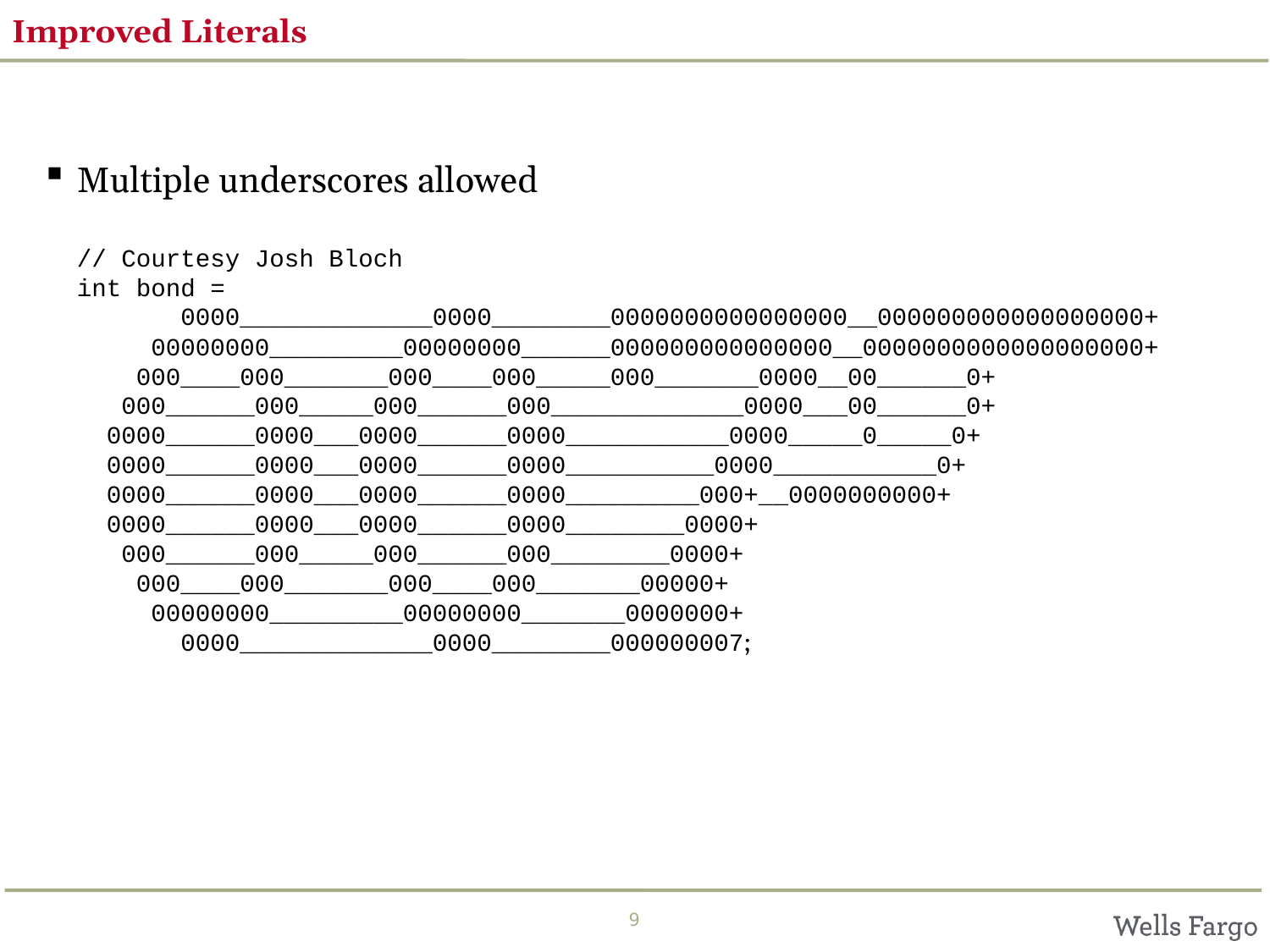

# Improved Literals
Multiple underscores allowed
// Courtesy Josh Bloch
int bond =
       0000_____________0000________0000000000000000__000000000000000000+
     00000000_________00000000______000000000000000__0000000000000000000+
    000____000_______000____000_____000_______0000__00______0+
   000______000_____000______000_____________0000___00______0+
  0000______0000___0000______0000___________0000_____0_____0+
  0000______0000___0000______0000__________0000___________0+
  0000______0000___0000______0000_________000+__0000000000+
  0000______0000___0000______0000________0000+
   000______000_____000______000________0000+
    000____000_______000____000_______00000+
     00000000_________00000000_______0000000+
       0000_____________0000________000000007;
9